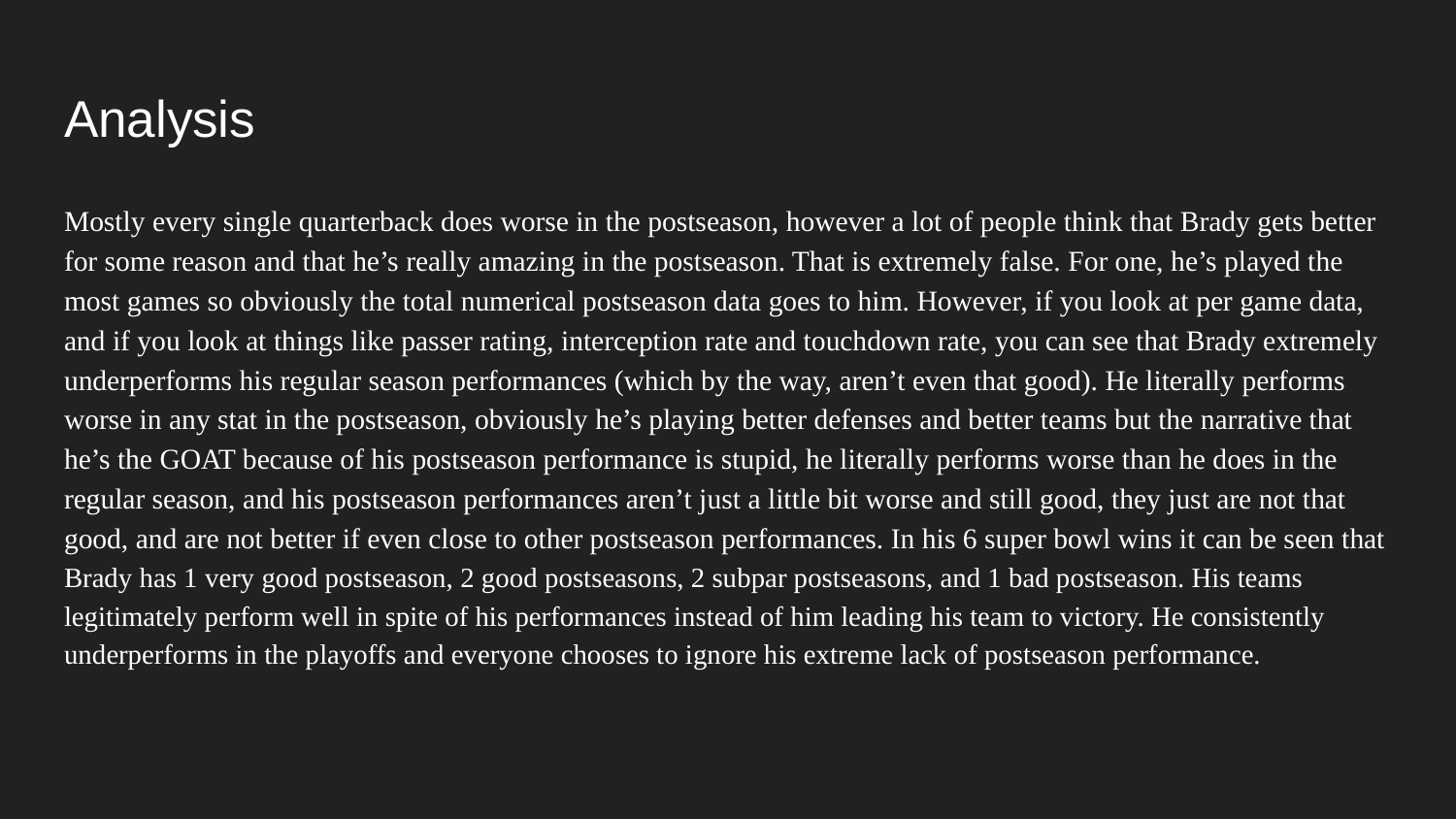

# Analysis
Mostly every single quarterback does worse in the postseason, however a lot of people think that Brady gets better for some reason and that he’s really amazing in the postseason. That is extremely false. For one, he’s played the most games so obviously the total numerical postseason data goes to him. However, if you look at per game data, and if you look at things like passer rating, interception rate and touchdown rate, you can see that Brady extremely underperforms his regular season performances (which by the way, aren’t even that good). He literally performs worse in any stat in the postseason, obviously he’s playing better defenses and better teams but the narrative that he’s the GOAT because of his postseason performance is stupid, he literally performs worse than he does in the regular season, and his postseason performances aren’t just a little bit worse and still good, they just are not that good, and are not better if even close to other postseason performances. In his 6 super bowl wins it can be seen that Brady has 1 very good postseason, 2 good postseasons, 2 subpar postseasons, and 1 bad postseason. His teams legitimately perform well in spite of his performances instead of him leading his team to victory. He consistently underperforms in the playoffs and everyone chooses to ignore his extreme lack of postseason performance.